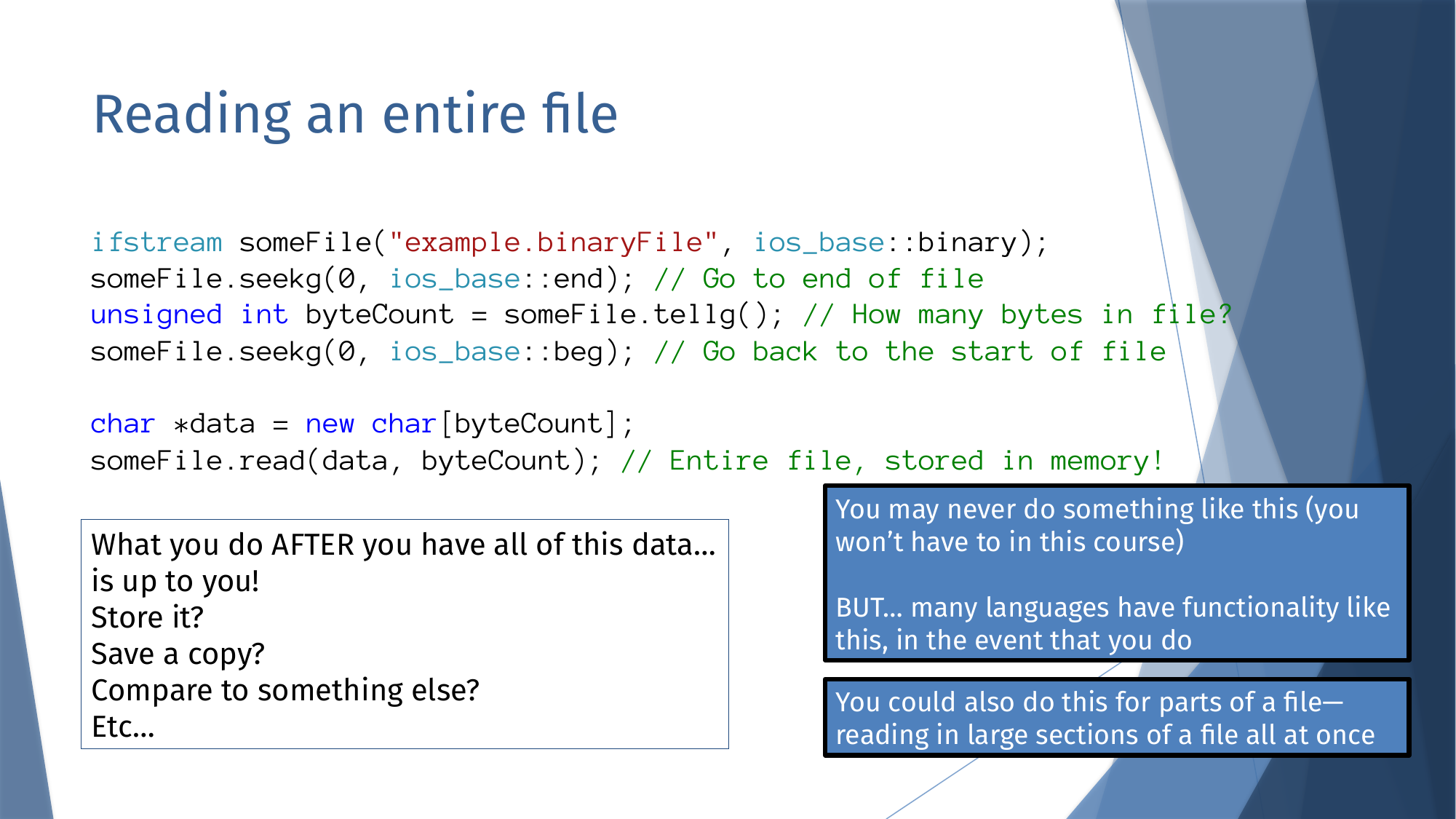

# Reading an entire file
ifstream someFile("example.binaryFile", ios_base::binary);
someFile.seekg(0, ios_base::end); // Go to end of file
unsigned int byteCount = someFile.tellg(); // How many bytes in file?
someFile.seekg(0, ios_base::beg); // Go back to the start of file

char *data = new char[byteCount];
someFile.read(data, byteCount); // Entire file, stored in memory!
You may never do something like this (you won’t have to in this course)

BUT… many languages have functionality like this, in the event that you do
What you do AFTER you have all of this data… is up to you!
Store it?
Save a copy?
Compare to something else?
Etc…
You could also do this for parts of a file—reading in large sections of a file all at once